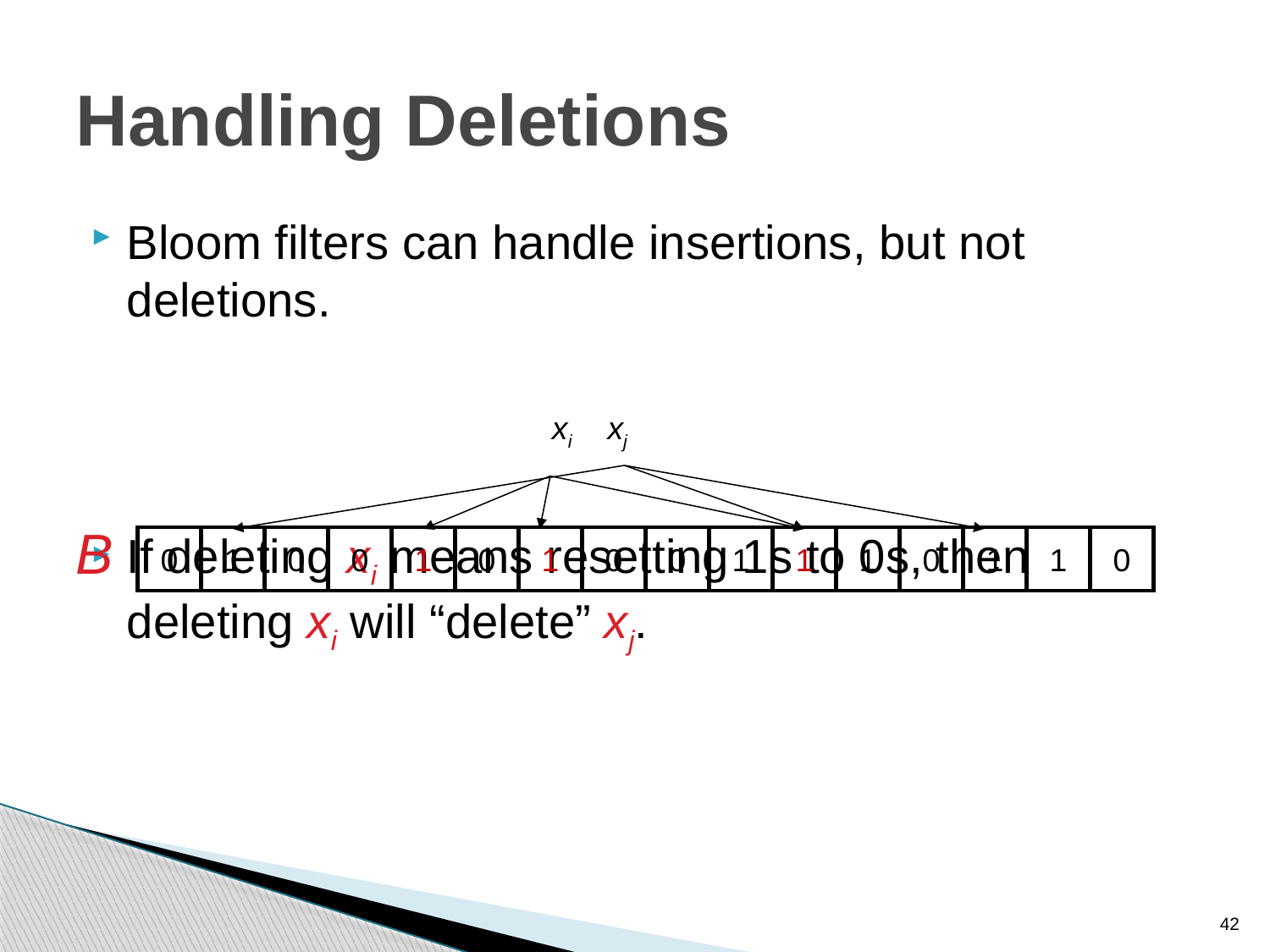

# Handling Deletions
Bloom filters can handle insertions, but not deletions.

If deleting xi means resetting 1s to 0s, then deleting xi will “delete” xj.

xi    xj

B
0
1
0
0
1
0
1
0
0
1
1
1
0
1
1
0
42